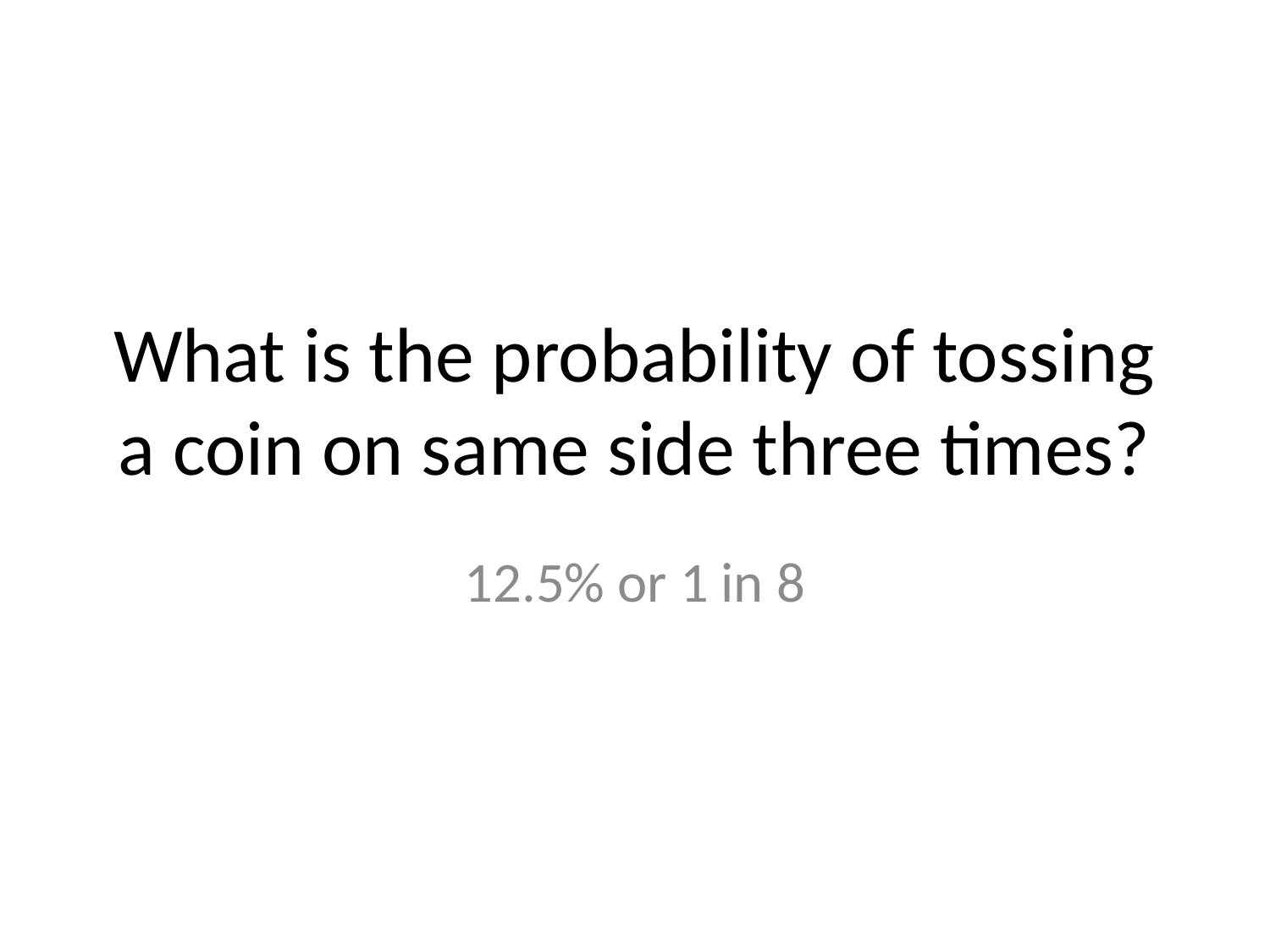

# What is the probability of tossing a coin on same side three times?
12.5% or 1 in 8